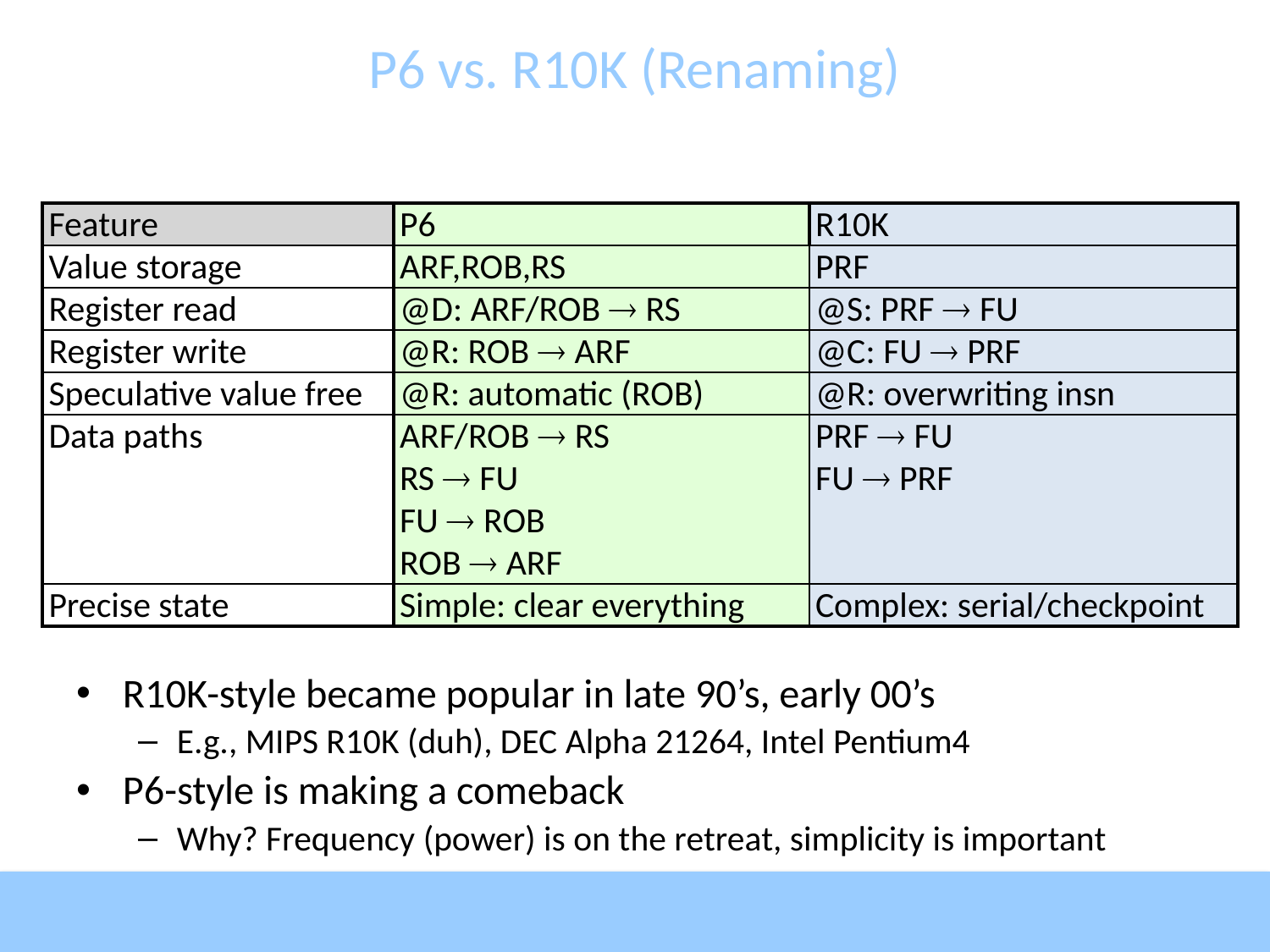

# P6 vs. R10K (Renaming)
| Feature | P6 | R10K |
| --- | --- | --- |
| Value storage | ARF,ROB,RS | PRF |
| Register read | @D: ARF/ROB → RS | @S: PRF → FU |
| Register write | @R: ROB → ARF | @C: FU → PRF |
| Speculative value free | @R: automatic (ROB) | @R: overwriting insn |
| Data paths | ARF/ROB → RS RS → FU FU → ROB ROB → ARF | PRF → FU FU → PRF |
| Precise state | Simple: clear everything | Complex: serial/checkpoint |
R10K-style became popular in late 90’s, early 00’s
E.g., MIPS R10K (duh), DEC Alpha 21264, Intel Pentium4
P6-style is making a comeback
Why? Frequency (power) is on the retreat, simplicity is important